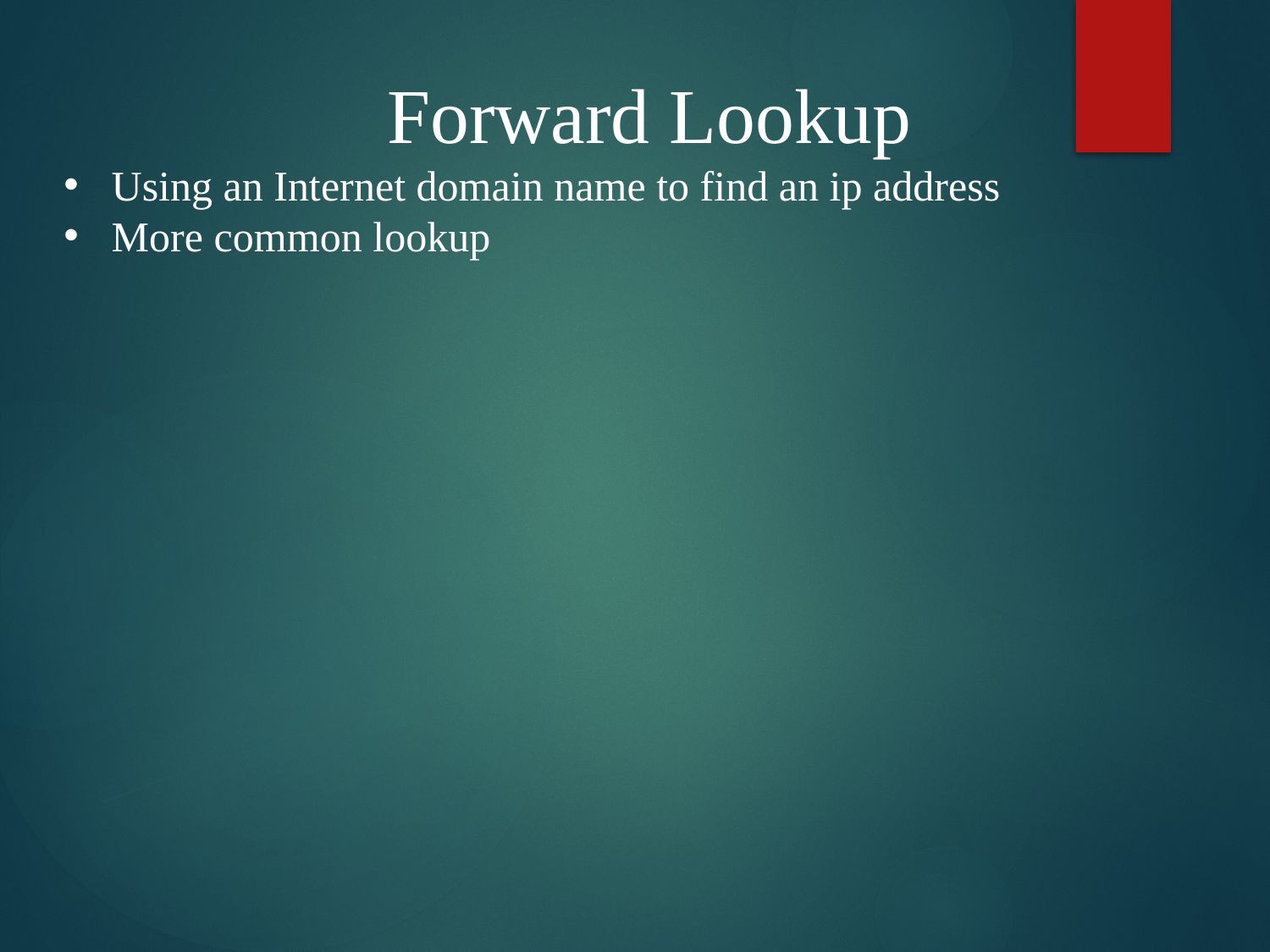

Forward Lookup
Using an Internet domain name to find an ip address
More common lookup